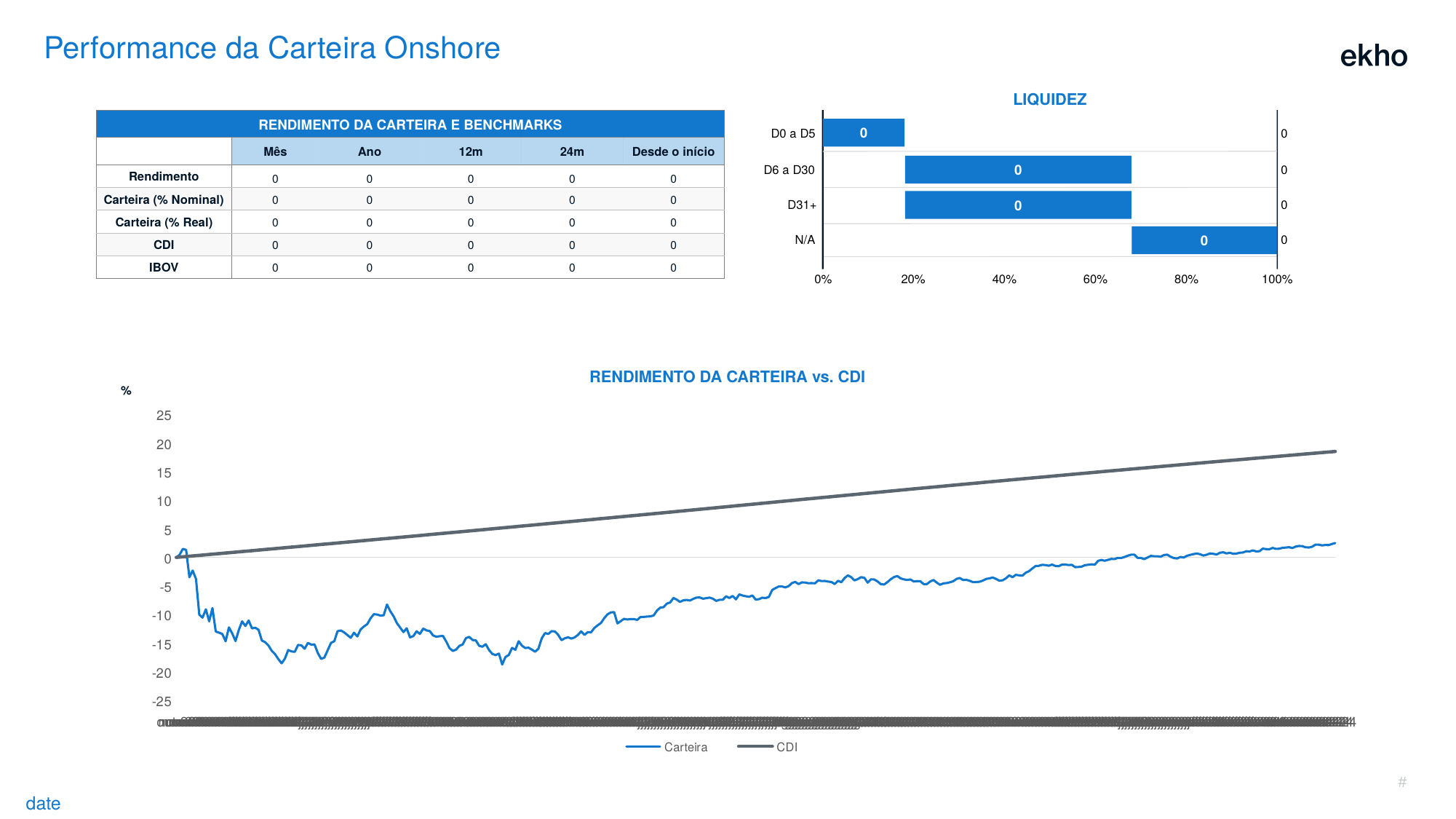

Performance da Carteira Onshore
LIQUIDEZ
| RENDIMENTO DA CARTEIRA E BENCHMARKS |  |  |  |  |  |
| --- | --- | --- | --- | --- | --- |
|  | Mês | Ano | 12m | 24m | Desde o início |
| Rendimento | 0 | 0 | 0 | 0 | 0 |
| Carteira (% Nominal) | 0 | 0 | 0 | 0 | 0 |
| Carteira (% Real) | 0 | 0 | 0 | 0 | 0 |
| CDI | 0 | 0 | 0 | 0 | 0 |
| IBOV | 0 | 0 | 0 | 0 | 0 |

0
D0 a D5
0
0
D6 a D30
0
0
D31+
0
0
N/A
0

0%
20%
40%
60%
80%
100%
RENDIMENTO DA CARTEIRA vs. CDI
%

### Chart

| Category | Carteira | CDI |
|---|---|---|
| 44865 | 0.0 | 0.0 |
| 44866 | 0.437674287999989 | 0.0507880000315097 |
| 44868 | 1.48348148299999 | 0.101601794267991 |
| 44869 | 1.31674058499999 | 0.152441395701585 |
| 44872 | -3.4628199291 | 0.203306817657766 |
| 44873 | -2.3026761185 | 0.25419807312863 |
| 44874 | -3.7554968095 | 0.305115175106451 |
| 44875 | -10.0264044828999 | 0.356058137249637 |
| 44876 | -10.5388915675999 | 0.407026971884172 |
| 44879 | -9.0843708997 | 0.458021692668553 |
| 44881 | -11.1829709581 | 0.509042312928143 |
| 44882 | -8.8677714376 | 0.560088845322059 |
| 44883 | -12.9652863799999 | 0.611161303175533 |
| 44886 | -13.1682828998 | 0.662259699813994 |
| 44887 | -13.4031778034 | 0.713384048229559 |
| 44888 | -14.6679601476 | 0.764534361747659 |
| 44889 | -12.2403875995 | 0.815710653360546 |
| 44890 | -13.2915544047 | 0.866912936726604 |
| 44893 | -14.6346929185 | 0.918141224171864 |
| 44894 | -12.7106105155999 | 0.969395530020977 |
| 44895 | -11.1911994755 | 1.02067586659995 |
| 44896 | -11.9946569963 | 1.0719822472341 |
| 44897 | -11.0318436417999 | 1.12331468558186 |
| 44900 | -12.4161342569 | 1.17467319463557 |
| 44901 | -12.3095355484999 | 1.22605778772051 |
| 44902 | -12.6656710843 | 1.27746847782888 |
| 44903 | -14.5421742953 | 1.32890527861915 |
| 44904 | -14.8300267762999 | 1.38036820308353 |
| 44907 | -15.4044618574999 | 1.43185726454746 |
| 44908 | -16.3387660766 | 1.48337247600298 |
| 44909 | -16.9272607697 | 1.53491385144188 |
| 44910 | -17.7820437393 | 1.58648140352306 |
| 44911 | -18.5192932269 | 1.63807514557201 |
| 44914 | -17.7174561579 | 1.68969509124718 |
| 44915 | -16.1997198418999 | 1.74134125354081 |
| 44916 | -16.4399912096 | 1.79301364577815 |
| 44917 | -16.5074652038 | 1.84471228161777 |
| 44918 | -15.3064970338 | 1.89643717405185 |
| 44921 | -15.3860183654999 | 1.94818833673886 |
| 44922 | -15.9759553462 | 1.99996578267098 |
| 44923 | -14.9572590166 | 2.05176952517365 |
| 44924 | -15.2513715073 | 2.1035995779052 |
| 44925 | -15.226077374 | 2.15545595419115 |
| 44928 | -16.7087368611 | 2.20733866702358 |
| 44929 | -17.7533703224 | 2.25924773006098 |
| 44930 | -17.5212183445 | 2.31118315696194 |
| 44931 | -16.2277201867 | 2.36314496071854 |
| 44932 | -14.9586130145999 | 2.4151331546562 |
| 44935 | -14.6576585423999 | 2.46714775243341 |
| 44936 | -12.9036377918 | 2.51918876737551 |
| 44937 | -12.7828077777999 | 2.57125621314096 |
| 44938 | -13.1245289787999 | 2.62335010272198 |
| 44939 | -13.5816195777999 | 2.67547044977707 |
| 44942 | -14.06280436 | 2.72761726763148 |
| 44943 | -13.1763545728999 | 2.77979056994381 |
| 44944 | -13.8285837580999 | 2.83199037003931 |
| 44945 | -12.6064660645 | 2.88421668124334 |
| 44946 | -12.0844098068 | 2.9364695172144 |
| 44949 | -11.6767375171999 | 2.98874889127787 |
| 44950 | -10.6759603069 | 3.04105481709215 |
| 44951 | -9.9337720204 | 3.09338730798267 |
| 44952 | -9.9951655245 | 3.14574637760793 |
| 44953 | -10.1825624743 | 3.19813203929324 |
| 44956 | -10.1202917314 | 3.25054430669706 |
| 44957 | -8.2528579013 | 3.3029831931447 |
| 44958 | -9.4029475522 | 3.35544871229471 |
| 44959 | -10.2943728581999 | 3.4079408774724 |
| 44960 | -11.4656185194 | 3.46045970233623 |
| 44963 | -12.2762746372 | 3.51300520087782 |
| 44964 | -13.070699508 | 3.56557738575624 |
| 44965 | -12.3979410189 | 3.61817627129625 |
| 44966 | -13.9855468903 | 3.67080187049015 |
| 44967 | -13.7591460876 | 3.72345419732953 |
| 44970 | -12.9247861952 | 3.77613326547276 |
| 44971 | -13.3828495905 | 3.82883908791216 |
| 44972 | -12.4420668128 | 3.8815716786392 |
| 44973 | -12.7609443824999 | 3.93433105131248 |
| 44974 | -12.8876296926 | 3.9871172195905 |
| 44979 | -13.6551578435 | 4.0399301964654 |
| 44980 | -13.8756472039999 | 4.09276999626195 |
| 44981 | -13.7830564203 | 4.14563663230544 |
| 44984 | -13.7366569261999 | 4.19853011825441 |
| 44985 | -14.7071131122999 | 4.25145046776733 |
| 44986 | -15.8683095377999 | 4.30439769450274 |
| 44987 | -16.3579204206 | 4.35737181178594 |
| 44988 | -16.1286331699 | 4.4103728339417 |
| 44991 | -15.4733397839999 | 4.46340077396212 |
| 44992 | -15.2232919112999 | 4.51645564583889 |
| 44993 | -14.1055710887999 | 4.56953746356358 |
| 44994 | -13.9076568959 | 4.62264624012853 |
| 44995 | -14.4435633942999 | 4.67578198985843 |
| 44998 | -14.523511031 | 4.72894472607856 |
| 44999 | -15.4603337106 | 4.78213446244748 |
| 45000 | -15.6187459738999 | 4.83535121295675 |
| 45001 | -15.183039953 | 4.8885949909317 |
| 45002 | -16.2062159718 | 4.94186581069708 |
| 45005 | -16.8817334788999 | 4.99516368557826 |
| 45006 | -17.0882752215 | 5.04848862923372 |
| 45007 | -16.8239426404 | 5.10184065565511 |
| 45008 | -18.7380786836 | 5.15521977850086 |
| 45009 | -17.4049592272999 | 5.20862601142944 |
| 45012 | -17.0762140826 | 5.26205936843253 |
| 45013 | -15.8285025576 | 5.31551986316858 |
| 45014 | -16.1530271931999 | 5.36900750929598 |
| 45015 | -14.6648647181 | 5.42252232080642 |
| 45016 | -15.4356050280999 | 5.47606431135836 |
| 45019 | -15.8504864956 | 5.52963349494342 |
| 45020 | -15.7857778699999 | 5.58322988522015 |
| 45021 | -16.1390658577999 | 5.63685349618012 |
| 45022 | -16.4961908592 | 5.69050434114857 |
| 45026 | -15.9646970427 | 5.74418243445034 |
| 45027 | -14.1587644693 | 5.79788779007712 |
| 45028 | -13.2413137948 | 5.85162042135418 |
| 45029 | -13.3820641889 | 5.90538034227303 |
| 45030 | -12.9002075795 | 5.95916756682548 |
| 45033 | -12.9489929117999 | 6.01298210866982 |
| 45034 | -13.5428872284 | 6.06682398213098 |
| 45035 | -14.478712949 | 6.1206932008673 |
| 45036 | -14.1492539267 | 6.17458977820415 |
| 45040 | -13.9781278766999 | 6.22851372913262 |
| 45041 | -14.1973875051999 | 6.2824650666448 |
| 45042 | -13.9947112812 | 6.33644380506555 |
| 45043 | -13.5628091603 | 6.39044995805326 |
| 45044 | -12.9405083527999 | 6.44448353959965 |
| 45048 | -13.5535929387 | 6.49854456402938 |
| 45049 | -13.074716292 | 6.55263304500093 |
| 45050 | -13.099321716 | 6.60674899617284 |
| 45051 | -12.338596564 | 6.66089243186975 |
| 45054 | -11.8802881011999 | 6.71506336575027 |
| 45055 | -11.4691524969 | 6.76926181213908 |
| 45056 | -10.6168470265999 | 6.82348778502777 |
| 45057 | -9.959688455 | 6.87774129774168 |
| 45058 | -9.6291486201 | 6.93202236527188 |
| 45061 | -9.5755027232 | 6.98633100061056 |
| 45062 | -11.5490406920999 | 7.04066721841563 |
| 45063 | -11.153587696 | 7.09503103267863 |
| 45064 | -10.7503111606999 | 7.14942245672498 |
| 45065 | -10.8703329924999 | 7.20384150554567 |
| 45068 | -10.7933311788 | 7.25828819246605 |
| 45069 | -10.7902870655 | 7.31276253214396 |
| 45070 | -10.9336530943 | 7.36726453790472 |
| 45071 | -10.4300866603999 | 7.42179422407318 |
| 45072 | -10.4113346759999 | 7.47635160497408 |
| 45075 | -10.3452545960999 | 7.53093669459896 |
| 45076 | -10.3168044709999 | 7.58554950660634 |
| 45077 | -10.1603234512 | 7.64019005532097 |
| 45078 | -9.2962833284 | 7.69485835506758 |
| 45079 | -8.8031541816 | 7.74955441983773 |
| 45082 | -8.6992750966 | 7.80427826362311 |
| 45083 | -8.08319749489999 | 7.85902990041536 |
| 45084 | -7.8916287343 | 7.91380934453909 |
| 45086 | -7.10616964379999 | 7.96861660998602 |
| 45089 | -7.3871766701 | 8.02345171108092 |
| 45090 | -7.7919194277 | 8.07831466148218 |
| 45091 | -7.50820867229999 | 8.13320547618095 |
| 45092 | -7.43719215689999 | 8.18812416850238 |
| 45093 | -7.54954546449999 | 8.2430707531045 |
| 45096 | -7.2700935951 | 8.29804524364576 |
| 45097 | -7.0375262582 | 8.35304765511722 |
| 45098 | -7.0111218925 | 8.40807800084413 |
| 45099 | -7.2294688995 | 8.46313629548434 |
| 45100 | -7.13352650399999 | 8.51822255302961 |
| 45103 | -7.03229511909999 | 8.57333678813772 |
| 45104 | -7.2294975358 | 8.62847901446715 |
| 45105 | -7.6136537903 | 8.68364924634264 |
| 45106 | -7.42886465219999 | 8.73884749808906 |
| 45107 | -7.41308871729999 | 8.79407378403098 |
| 45110 | -6.8077197732 | 8.84932811816012 |
| 45111 | -7.10438759899999 | 8.90461051480122 |
| 45112 | -6.7463492164 | 8.95992098827895 |
| 45113 | -7.34051117709999 | 9.0152595532513 |
| 45114 | -6.47893670489999 | 9.07062622304353 |
| 45117 | -6.6658097034 | 9.12602101264672 |
| 45118 | -6.80452951359999 | 9.18144393638556 |
| 45119 | -6.89175291489999 | 9.23689500791851 |
| 45120 | -6.6680019119 | 9.29237424223672 |
| 45121 | -7.39310274569999 | 9.34788165333169 |
| 45124 | -7.30420875339999 | 9.4034172555282 |
| 45125 | -7.0469392266 | 9.45898106315101 |
| 45126 | -7.11740144879999 | 9.51457309019165 |
| 45127 | -6.9159408285 | 9.57019335164126 |
| 45128 | -5.70511355439999 | 9.62584186149133 |
| 45131 | -5.38378153559999 | 9.68151863406667 |
| 45132 | -5.09145213999999 | 9.73722368369198 |
| 45133 | -5.09704416709999 | 9.79295702502522 |
| 45134 | -5.2566055796 | 9.84871867205798 |
| 45135 | -5.02667517579999 | 9.90450863911503 |
| 45138 | -4.4934964916 | 9.96032694085407 |
| 45139 | -4.28781712389999 | 10.0161735919331 |
| 45140 | -4.67366474899999 | 10.0720486060107 |
| 45141 | -4.3769693301 | 10.1279519980778 |
| 45142 | -4.4076368734 | 10.1819554420228 |
| 45145 | -4.52256968169999 | 10.2359853674274 |
| 45146 | -4.5014194077 | 10.290041787617 |
| 45147 | -4.53678573929999 | 10.3441247152507 |
| 45148 | -4.0167892152 | 10.3982341639869 |
| 45149 | -4.1496317485 | 10.4523701458185 |
| 45152 | -4.1278866739 | 10.5065326747371 |
| 45153 | -4.2404373802 | 10.5607217630687 |
| 45154 | -4.30428553889999 | 10.6149374241385 |
| 45155 | -4.6714397919 | 10.6691796709389 |
| 45156 | -4.0954803746 | 10.723448516795 |
| 45159 | -4.34613558559999 | 10.7777439740329 |
| 45160 | -3.60887211739999 | 10.8320660566443 |
| 45161 | -3.14059998219999 | 10.8864147766219 |
| 45162 | -3.4604967115 | 10.9407901479573 |
| 45163 | -4.0273709045 | 10.9951921833096 |
| 45166 | -3.79768658269999 | 11.049620895671 |
| 45167 | -3.45563953249999 | 11.1040762980338 |
| 45168 | -3.564149741 | 11.1585584040563 |
| 45169 | -4.41655714559999 | 11.2130672263977 |
| 45170 | -3.83168228439999 | 11.2676027780503 |
| 45173 | -3.86041583759999 | 11.3221650726724 |
| 45174 | -4.21128272399999 | 11.37675412259 |
| 45175 | -4.6905551698 | 11.4313699414617 |
| 45177 | -4.74951868099999 | 11.4860125422796 |
| 45180 | -4.33163267939999 | 11.540681938369 |
| 45181 | -3.81987344869999 | 11.5953781427222 |
| 45182 | -3.44429080379999 | 11.6501011679981 |
| 45183 | -3.25093503569999 | 11.7048510281886 |
| 45184 | -3.6664332796 | 11.7596277359527 |
| 45187 | -3.83834599429999 | 11.8144313046156 |
| 45188 | -3.93545372219999 | 11.8692617475028 |
| 45189 | -3.85579236919999 | 11.9241190772733 |
| 45190 | -4.2261463722 | 11.9790033075855 |
| 45191 | -4.1529315115 | 12.0319458604558 |
| 45194 | -4.18637658199999 | 12.0849134443219 |
| 45195 | -4.6734463599 | 12.1379060705103 |
| 45196 | -4.6701741863 | 12.190923751014 |
| 45197 | -4.21826649119999 | 12.2439664978255 |
| 45198 | -3.96089833539999 | 12.2970343229378 |
| 45201 | -4.4270939427 | 12.3501272376775 |
| 45202 | -4.80414040669999 | 12.4032452543703 |
| 45203 | -4.54681955729999 | 12.4563883846761 |
| 45204 | -4.4934347249 | 12.5095566405876 |
| 45205 | -4.35890101389999 | 12.5627500337645 |
| 45208 | -4.18222199329999 | 12.6159685765327 |
| 45209 | -3.7596113805 | 12.6692122802188 |
| 45210 | -3.60081484419999 | 12.7224811571488 |
| 45212 | -3.96914582759999 | 12.7757752189823 |
| 45215 | -3.9153855592 | 12.8290944777121 |
| 45216 | -4.10498173209999 | 12.8824389453311 |
| 45217 | -4.3311950927 | 12.9358086334988 |
| 45218 | -4.31620523079999 | 12.9892035545414 |
| 45219 | -4.26097045709999 | 13.0426237201184 |
| 45222 | -4.0585641698 | 13.0960691422226 |
| 45223 | -3.7734368384 | 13.1495398325138 |
| 45224 | -3.660460868 | 13.2030358036511 |
| 45225 | -3.51598029549999 | 13.2565570669608 |
| 45226 | -3.76557212639999 | 13.3101036344359 |
| 45229 | -4.09142570599999 | 13.3636755184024 |
| 45230 | -4.00324521349999 | 13.4172727305198 |
| 45231 | -3.65881193689999 | 13.4708952827809 |
| 45233 | -3.1431179873 | 13.5245431875119 |
| 45236 | -3.46270077939999 | 13.5762116127938 |
| 45237 | -3.0451316679 | 13.6279035539797 |
| 45238 | -3.14479836559999 | 13.6796190217298 |
| 45239 | -3.19318646959999 | 13.7313580267044 |
| 45240 | -2.6725252546 | 13.7831205798969 |
| 45243 | -2.41422044429999 | 13.8349066913015 |
| 45244 | -1.9388301169 | 13.8867163725775 |
| 45246 | -1.5084280819 | 13.9385496337192 |
| 45247 | -1.47199172959999 | 13.99040648572 |
| 45250 | -1.28906069519999 | 14.0422869395732 |
| 45251 | -1.3434695383 | 14.094191005606 |
| 45252 | -1.4566425683 | 14.1461186948117 |
| 45253 | -1.2513517928 | 14.1980700178508 |
| 45254 | -1.49194616319999 | 14.2500449853833 |
| 45257 | -1.54171288819999 | 14.3020436084029 |
| 45258 | -1.2710827172 | 14.3540658975697 |
| 45259 | -1.2573511222 | 14.406111863544 |
| 45260 | -1.3402199462 | 14.4581815173192 |
| 45261 | -1.29819209739999 | 14.5102748692225 |
| 45264 | -1.7053569275 | 14.5623919305804 |
| 45265 | -1.6770147622 | 14.6145327120532 |
| 45266 | -1.61892869669999 | 14.6666972243012 |
| 45267 | -1.3600429717 | 14.7188854783177 |
| 45268 | -1.2943090794 | 14.7710974847631 |
| 45271 | -1.20824357609999 | 14.8233332542976 |
| 45272 | -1.2732711354 | 14.8755927979147 |
| 45273 | -0.602323153600004 | 14.9278761266077 |
| 45274 | -0.448737178199998 | 14.9801832507037 |
| 45275 | -0.584388970000004 | 15.030474433207 |
| 45278 | -0.430634647999994 | 15.0807876121918 |
| 45279 | -0.262107207299999 | 15.1311227979852 |
| 45280 | -0.290860459300001 | 15.1814799999149 |
| 45281 | -0.0852526895000038 | 15.2318592273085 |
| 45282 | -0.101669098000001 | 15.2822604901602 |
| 45286 | 0.070116794999997 | 15.3326837981308 |
| 45287 | 0.296842660000007 | 15.3831291608813 |
| 45288 | 0.470943343999996 | 15.4335965877393 |
| 45289 | 0.484532304000007 | 15.4840860883657 |
| 45293 | -0.0801612113999983 | 15.5345976727544 |
| 45294 | -0.100091431000004 | 15.5851313505665 |
| 45295 | -0.305080935500001 | 15.6356871311297 |
| 45296 | -0.0146459996000047 | 15.6862650244379 |
| 45299 | 0.253720024999992 | 15.7368650398189 |
| 45300 | 0.201859248000002 | 15.7874871872667 |
| 45301 | 0.206281275999997 | 15.838131476109 |
| 45302 | 0.129425240999991 | 15.8887979163399 |
| 45303 | 0.41108998399999 | 15.9394865179534 |
| 45306 | 0.478617210999998 | 15.990197289944 |
| 45307 | 0.112634923999999 | 16.0409302423058 |
| 45308 | -0.116536187399995 | 16.0916853846996 |
| 45309 | -0.187091568099995 | 16.1424627271196 |
| 45310 | 0.0724473100000011 | 16.1932622788933 |
| 45313 | -0.0191768209999998 | 16.2440840496817 |
| 45314 | 0.284075504000003 | 16.294928049812 |
| 45315 | 0.439847388000003 | 16.3457942882786 |
| 45316 | 0.577122497999993 | 16.3966827750758 |
| 45317 | 0.686949441000006 | 16.4475935201974 |
| 45320 | 0.539432828999997 | 16.4985265333043 |
| 45321 | 0.321132722000006 | 16.5494818237242 |
| 45322 | 0.476785210000008 | 16.6004594014513 |
| 45323 | 0.698669397000006 | 16.6514592764795 |
| 45324 | 0.614232156000005 | 16.7004027291801 |
| 45327 | 0.513192705000009 | 16.749366717238 |
| 45328 | 0.812982655000005 | 16.7983512489815 |
| 45329 | 0.89114159000001 | 16.8473563334052 |
| 45330 | 0.693436129999991 | 16.8963819785043 |
| 45331 | 0.810891691999993 | 16.9454281936065 |
| 45336 | 0.626524720999999 | 16.9944949870402 |
| 45337 | 0.666696683999989 | 17.0435823671338 |
| 45338 | 0.808284563999994 | 17.0926903428818 |
| 45341 | 0.856103258000007 | 17.1418189229456 |
| 45342 | 1.08165238099999 | 17.1909681159869 |
| 45343 | 1.03248476599999 | 17.2401379306671 |
| 45344 | 1.22421076699998 | 17.2893283753144 |
| 45345 | 1.04205565599999 | 17.3385394585904 |
| 45348 | 1.08000807099999 | 17.3877711898228 |
| 45349 | 1.53830464399999 | 17.4370235770068 |
| 45350 | 1.45051122899999 | 17.4862966288039 |
| 45351 | 1.42814775899999 | 17.5355903542088 |
| 45352 | 1.65011214899999 | 17.5849047618829 |
| 45355 | 1.484624608 | 17.6342398604875 |
| 45356 | 1.51608627099999 | 17.6835956583512 |
| 45357 | 1.673360351 | 17.7329721648017 |
| 45358 | 1.71880447299999 | 17.7823693878341 |
| 45359 | 1.78437288799999 | 17.8317873364431 |
| 45362 | 1.639322728 | 17.8812260196231 |
| 45363 | 1.89142633299999 | 17.9306854457027 |
| 45364 | 1.995916843 | 17.9801656233432 |
| 45365 | 1.95966863799998 | 18.0296665615394 |
| 45366 | 1.76478318899999 | 18.0791882686196 |
| 45369 | 1.730713034 | 18.1287307535782 |
| 45370 | 1.86444745 | 18.1782940250768 |
| 45371 | 2.225045847 | 18.22787809211 |
| 45372 | 2.22392442799999 | 18.2774829626731 |
| 45373 | 2.09967502799999 | 18.3249926621356 |
| 45376 | 2.16597866699999 | 18.372521445159 |
| 45377 | 2.14668447399999 | 18.4200693197385 |
| 45378 | 2.334039029 | 18.467636293203 |
| 45379 | 2.50659771499999 | 18.5152223732144 |
#
date